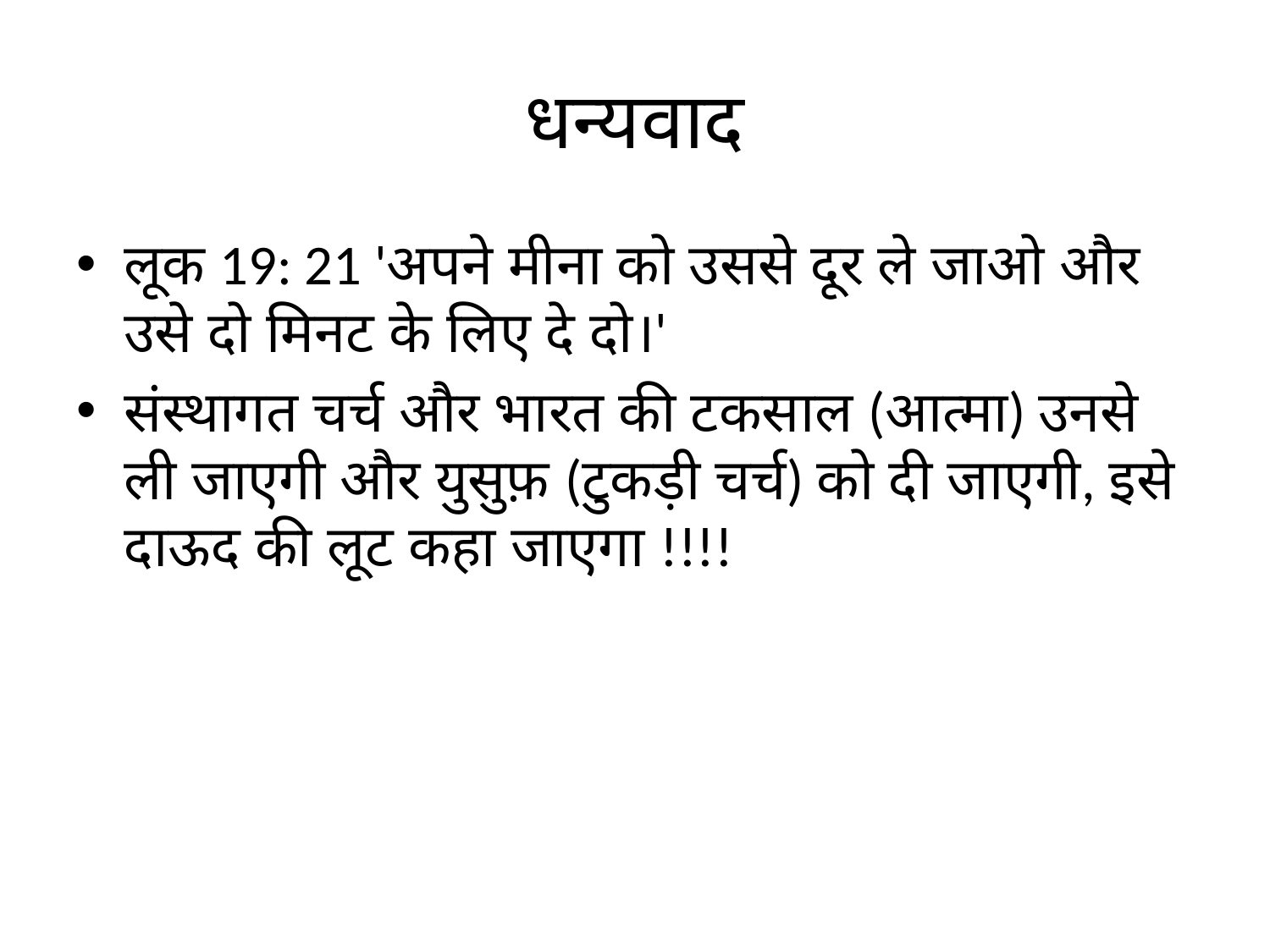

# धन्यवाद
लूक 19: 21 'अपने मीना को उससे दूर ले जाओ और उसे दो मिनट के लिए दे दो।'
संस्थागत चर्च और भारत की टकसाल (आत्मा) उनसे ली जाएगी और युसुफ़ (टुकड़ी चर्च) को दी जाएगी, इसे दाऊद की लूट कहा जाएगा !!!!